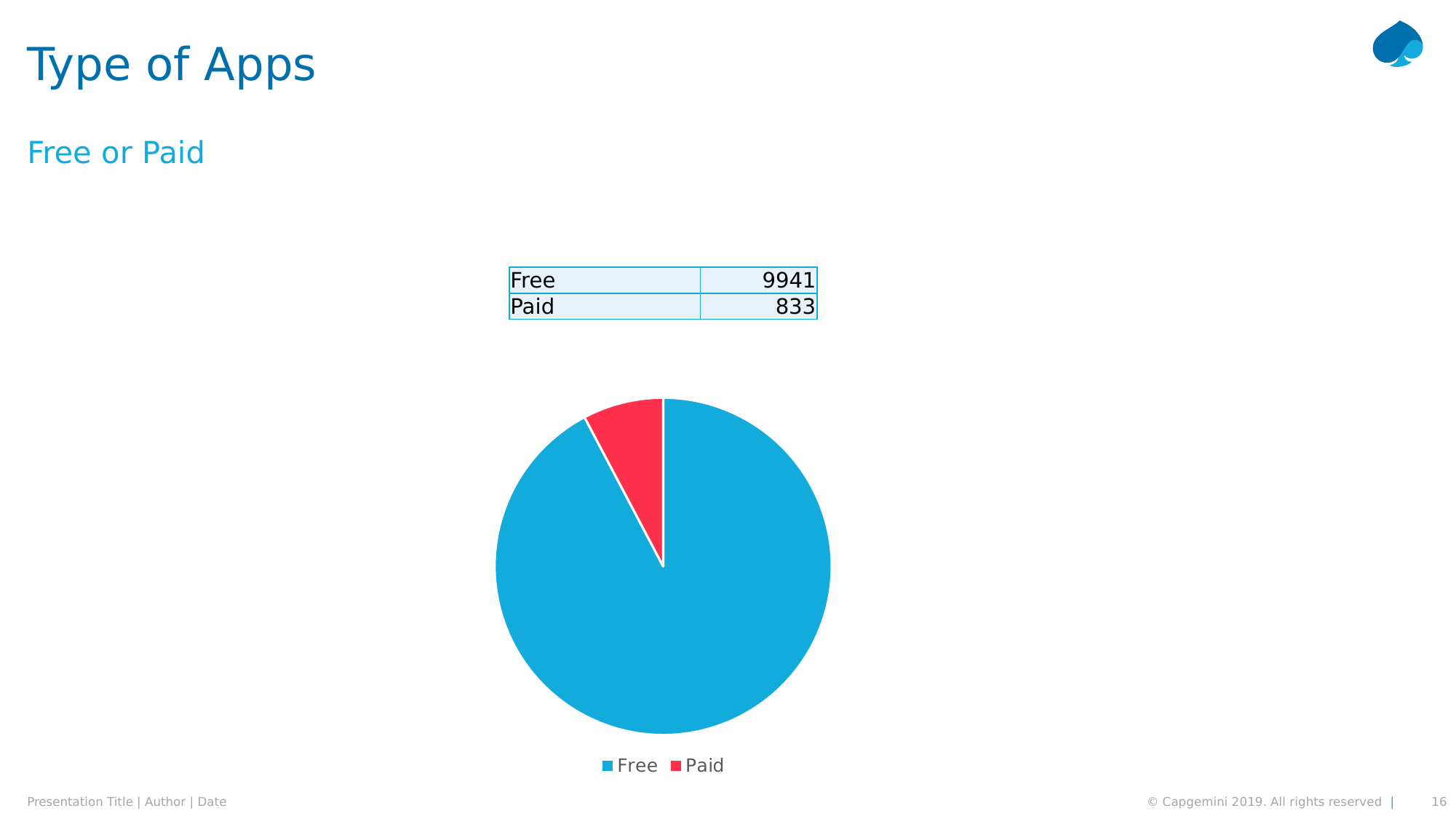

# Type of Apps
Free or Paid
| Free | 9941 |
| --- | --- |
| Paid | 833 |

### Chart

| Category |  |
|---|---|
| Free | 9941.0 |
| Paid | 833.0 |